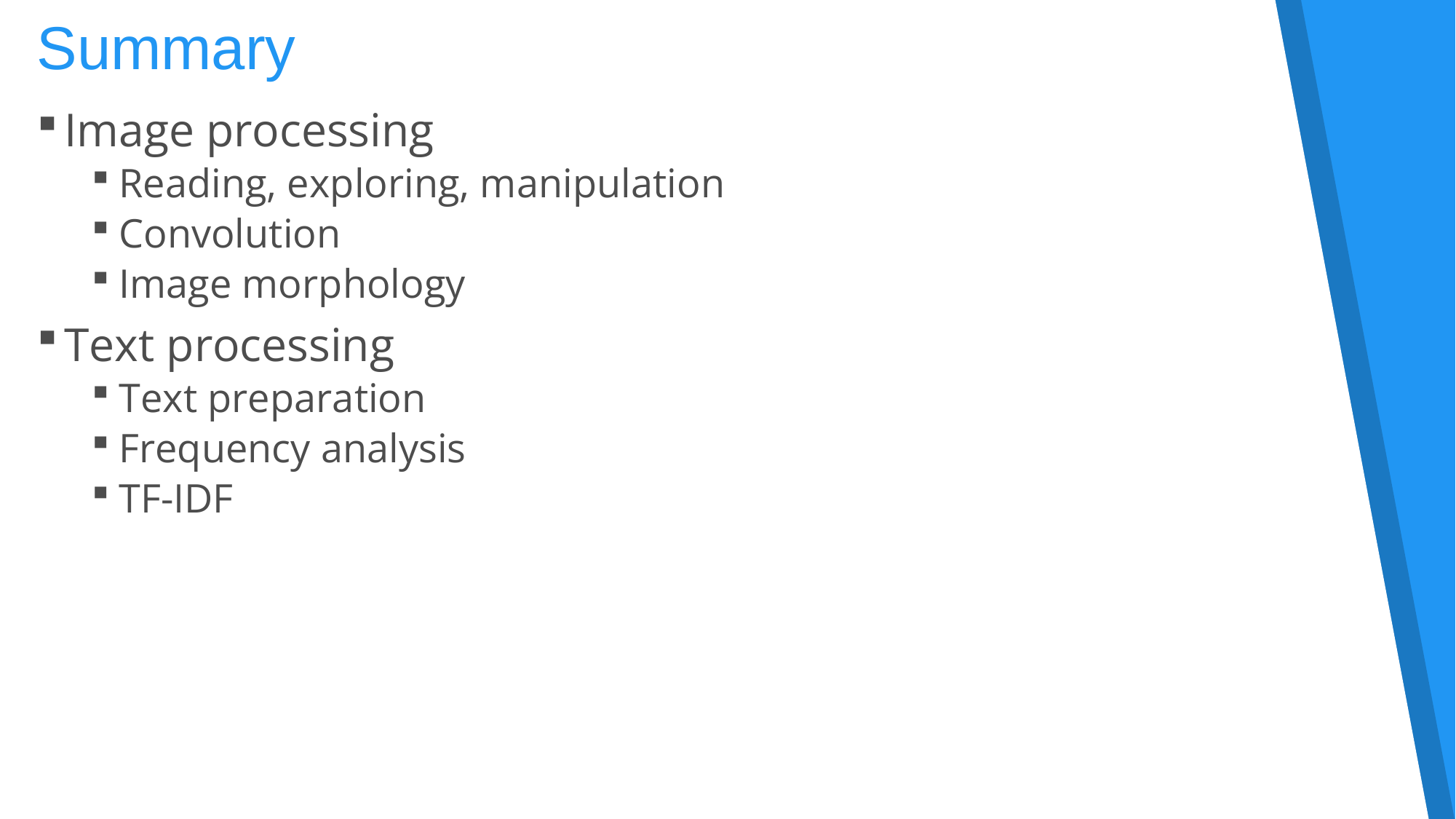

# Summary
Image processing
Reading, exploring, manipulation
Convolution
Image morphology
Text processing
Text preparation
Frequency analysis
TF-IDF